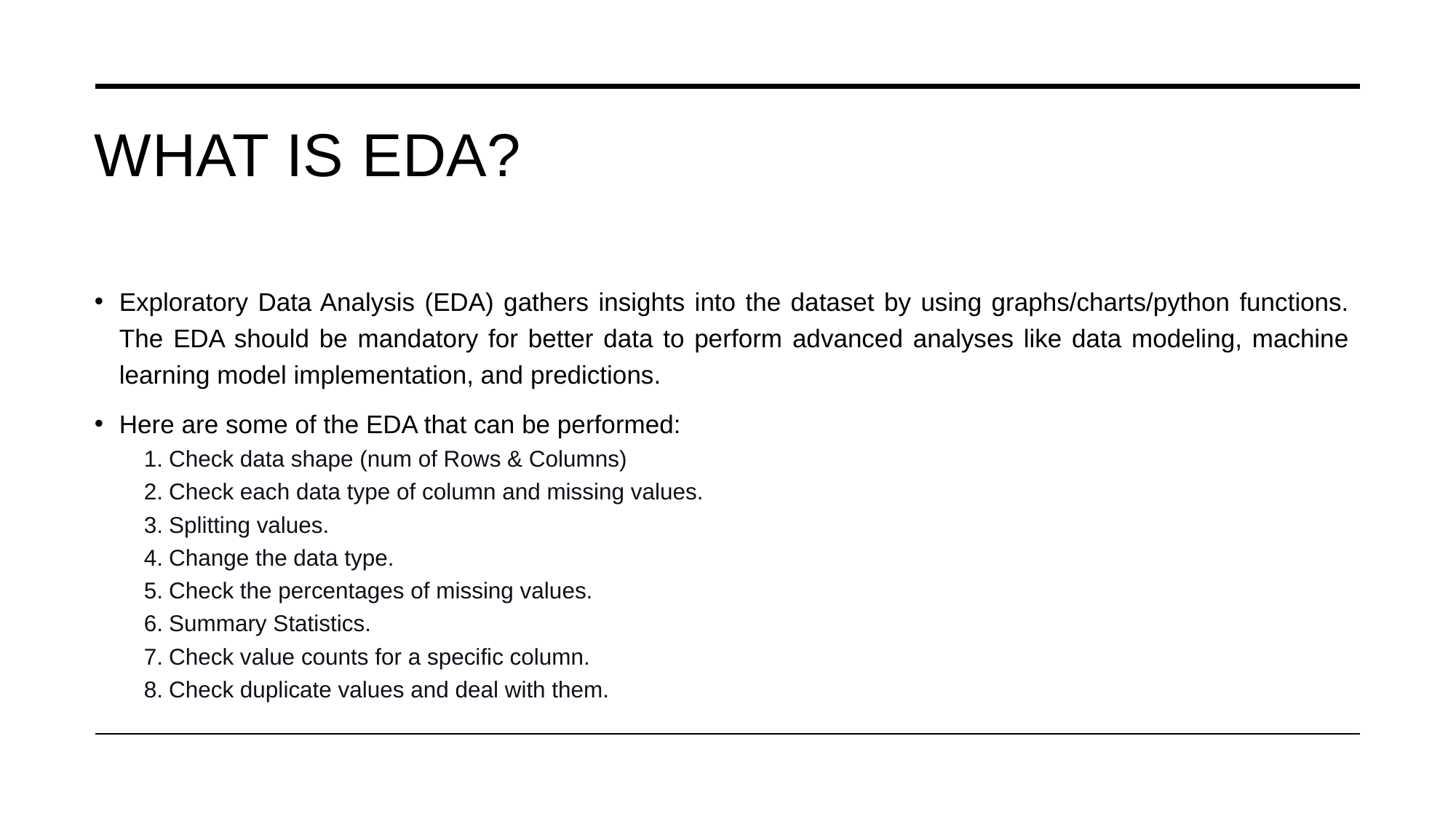

# What is eda?
Exploratory Data Analysis (EDA) gathers insights into the dataset by using graphs/charts/python functions. The EDA should be mandatory for better data to perform advanced analyses like data modeling, machine learning model implementation, and predictions.
Here are some of the EDA that can be performed:
Check data shape (num of Rows & Columns)
Check each data type of column and missing values.
Splitting values.
Change the data type.
Check the percentages of missing values.
Summary Statistics.
Check value counts for a specific column.
Check duplicate values and deal with them.